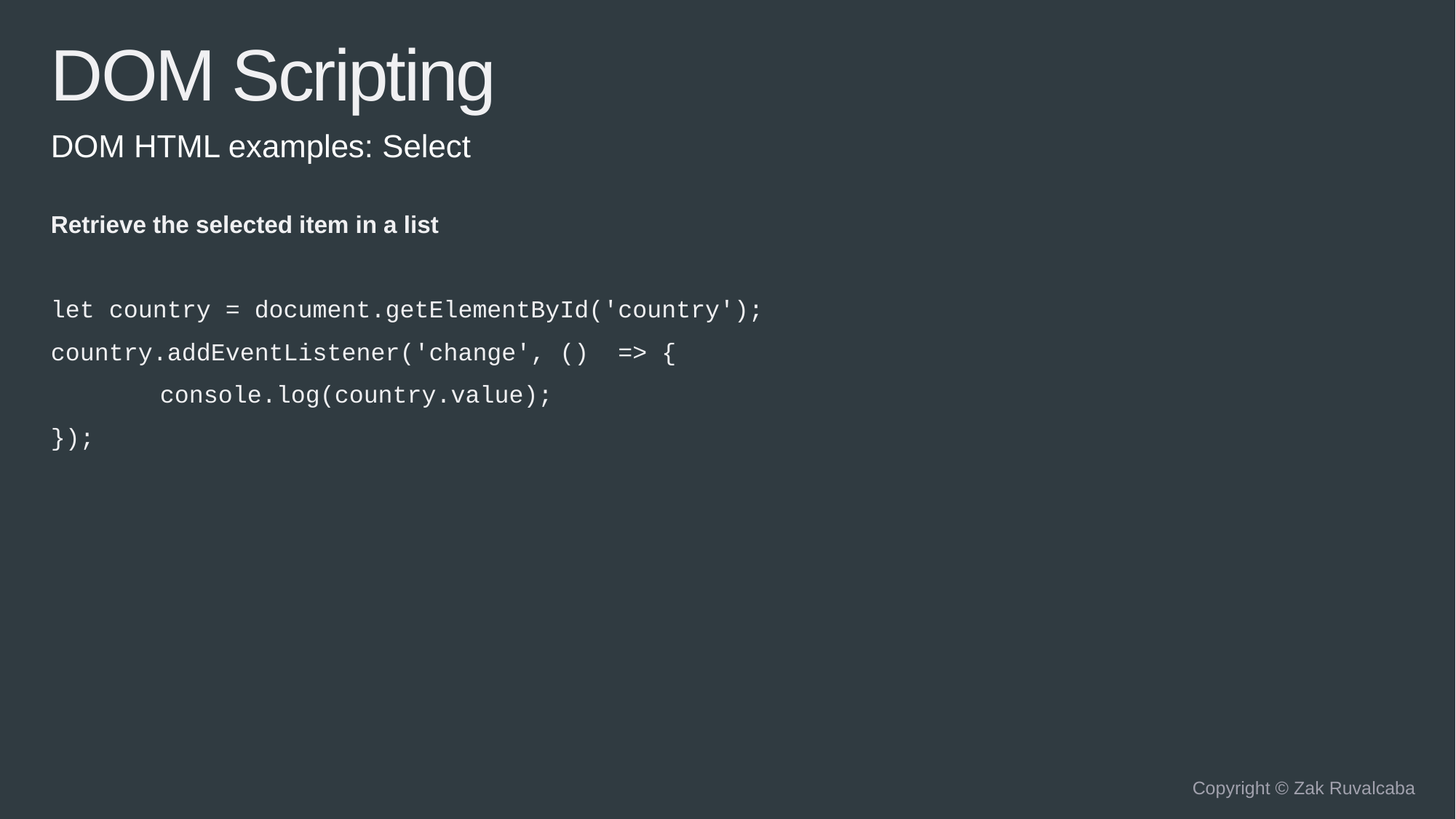

# DOM Scripting
DOM HTML examples: Select
Retrieve the selected item in a list

let country = document.getElementById('country');
country.addEventListener('change', ()  => {
	console.log(country.value);
});